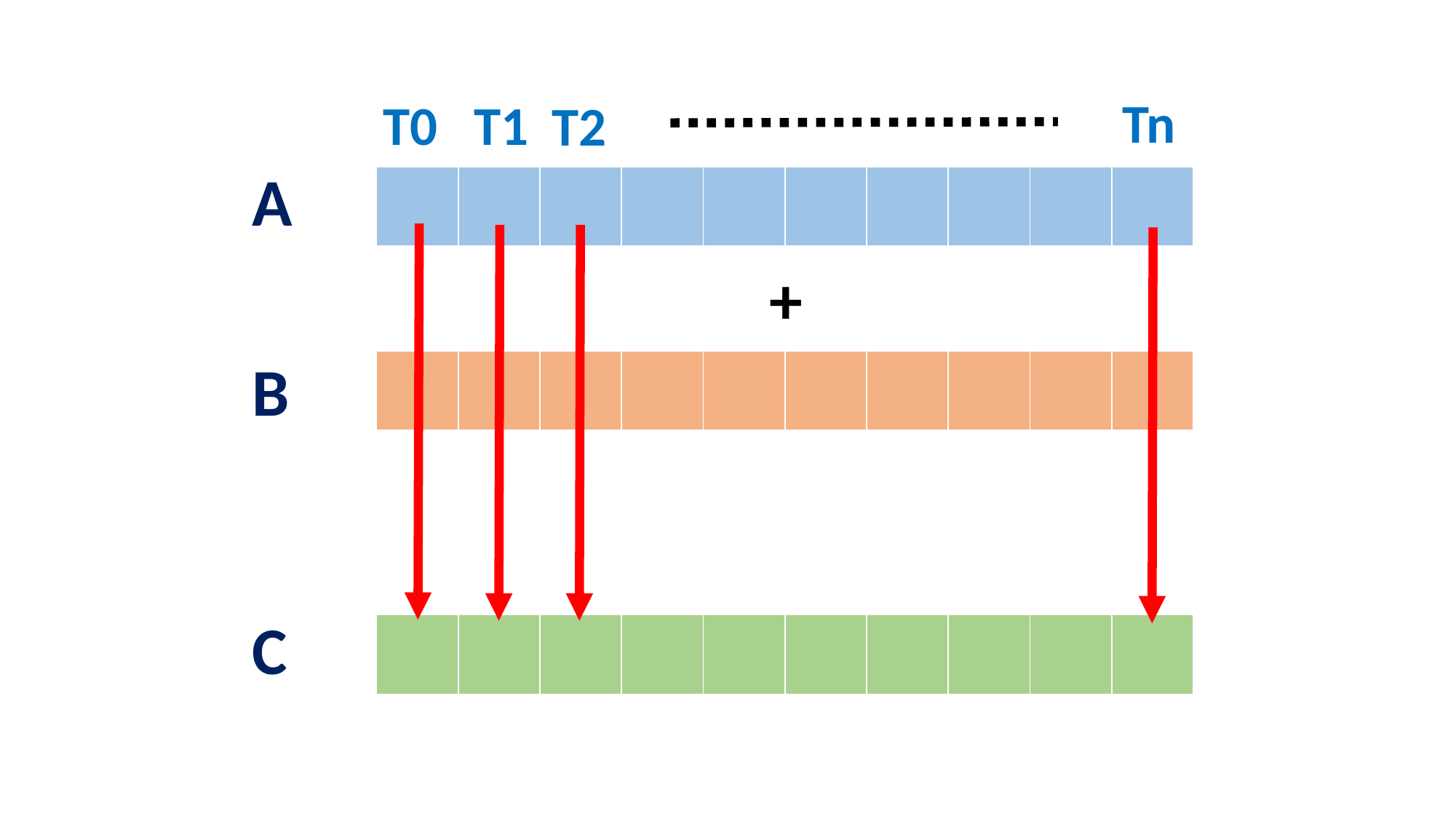

Tn
T0
T1
T2
A
|  |  |  |  |  |  |  |  |  |  |
| --- | --- | --- | --- | --- | --- | --- | --- | --- | --- |
+
B
|  |  |  |  |  |  |  |  |  |  |
| --- | --- | --- | --- | --- | --- | --- | --- | --- | --- |
C
|  |  |  |  |  |  |  |  |  |  |
| --- | --- | --- | --- | --- | --- | --- | --- | --- | --- |